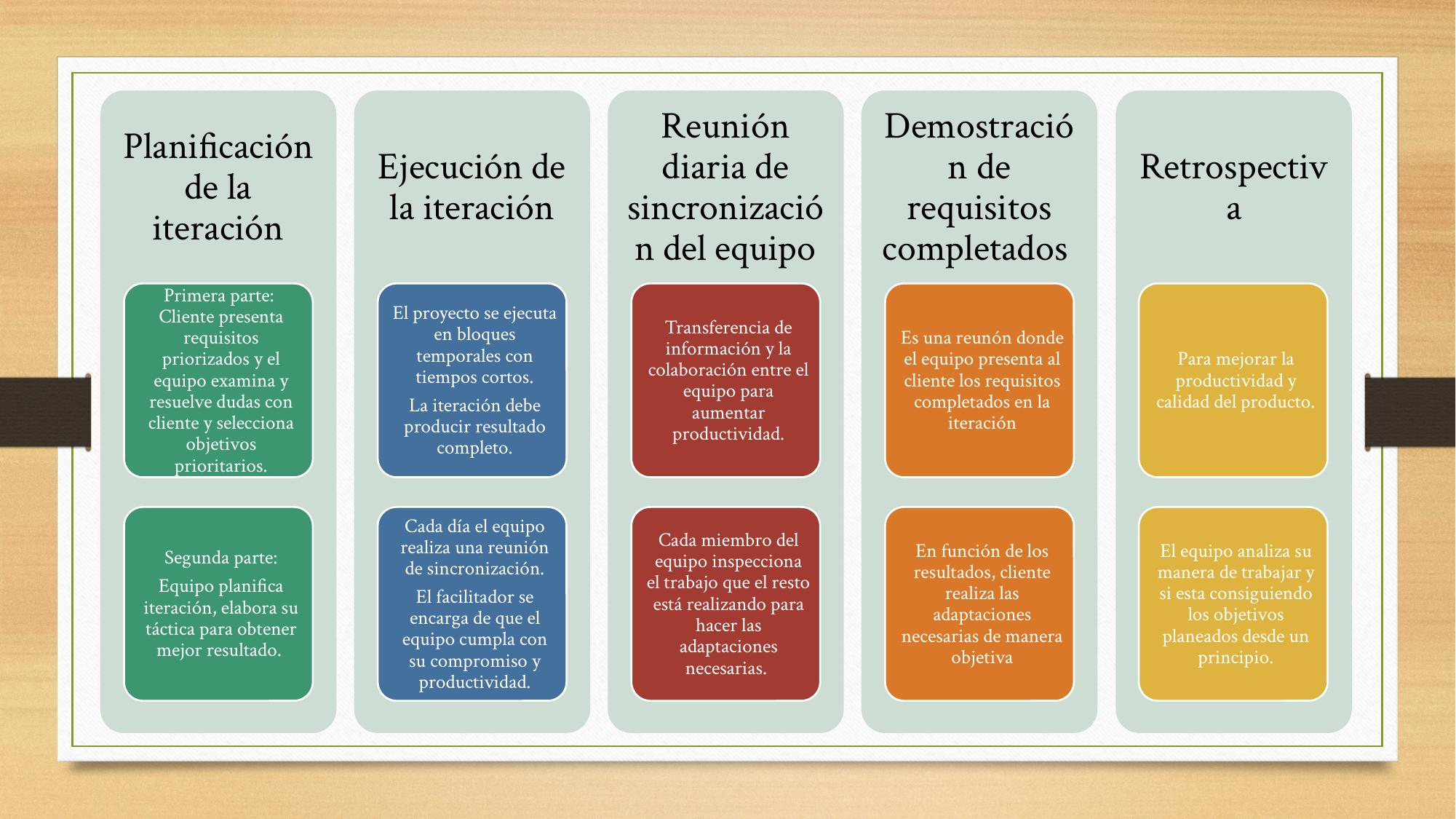

Planificación de la iteración
Primera parte:  Cliente presenta requisitos priorizados y el equipo examina y resuelve dudas con cliente y selecciona objetivos prioritarios.
Segunda parte:
Equipo planifica iteración, elabora su táctica para obtener mejor resultado.
Ejecución de la iteración
El proyecto se ejecuta en bloques temporales con tiempos cortos.
La iteración debe producir resultado completo.
Cada día el equipo realiza una reunión de sincronización.
El facilitador se encarga de que el equipo cumpla con su compromiso y productividad.
Reunión diaria de sincronización del equipo
Transferencia de información y la colaboración entre el equipo para aumentar productividad.
Cada miembro del equipo inspecciona el trabajo que el resto está realizando para hacer las adaptaciones necesarias.
Demostración de requisitos completados
Es una reunón donde el equipo presenta al cliente los requisitos completados en la iteración
En función de los resultados, cliente realiza las adaptaciones necesarias de manera objetiva
Retrospectiva
Para mejorar la productividad y calidad del producto.
El equipo analiza su manera de trabajar y si esta consiguiendo los objetivos planeados desde un principio.